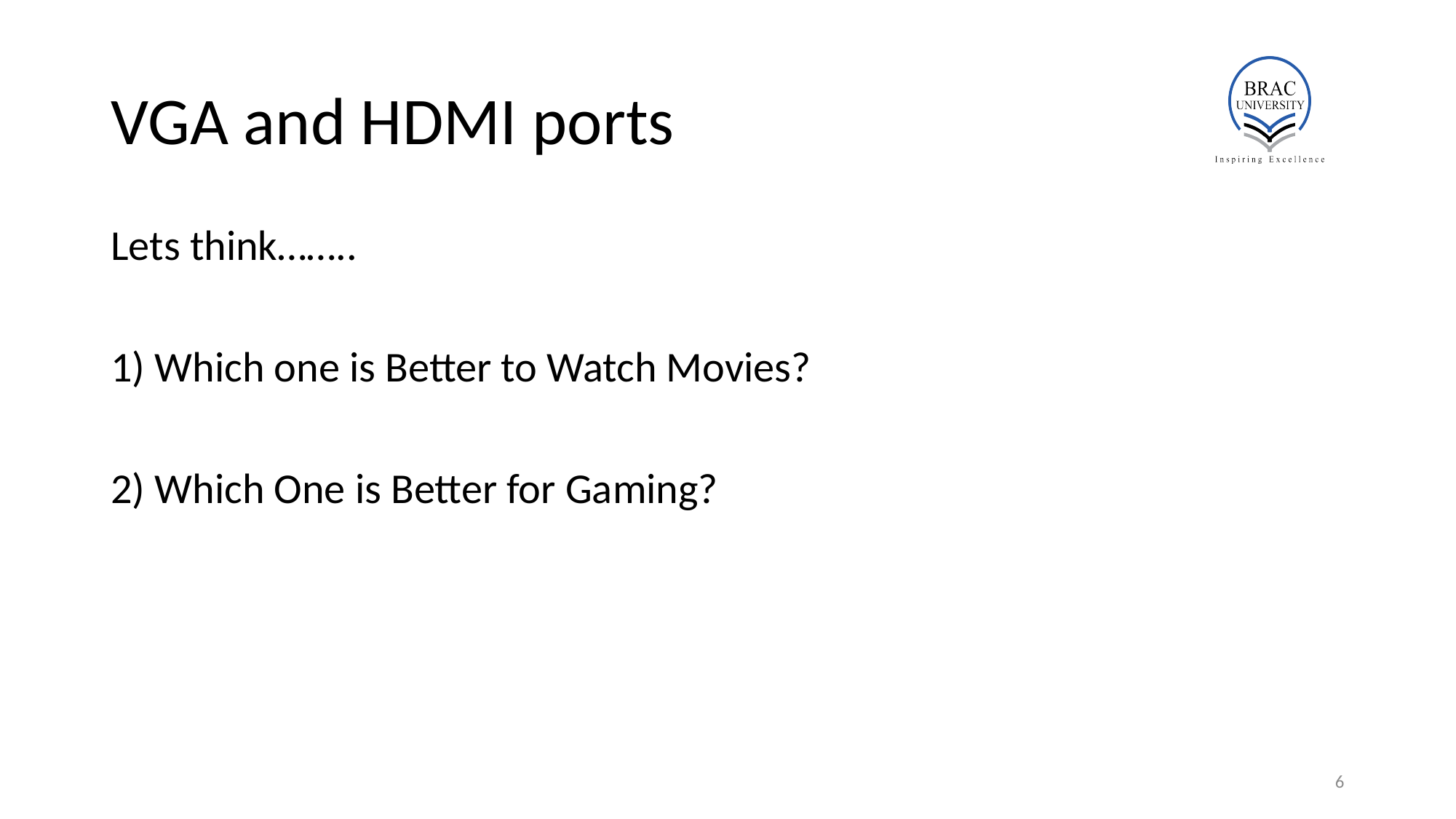

# VGA and HDMI ports
Lets think……..

1) Which one is Better to Watch Movies?

2) Which One is Better for Gaming?

6